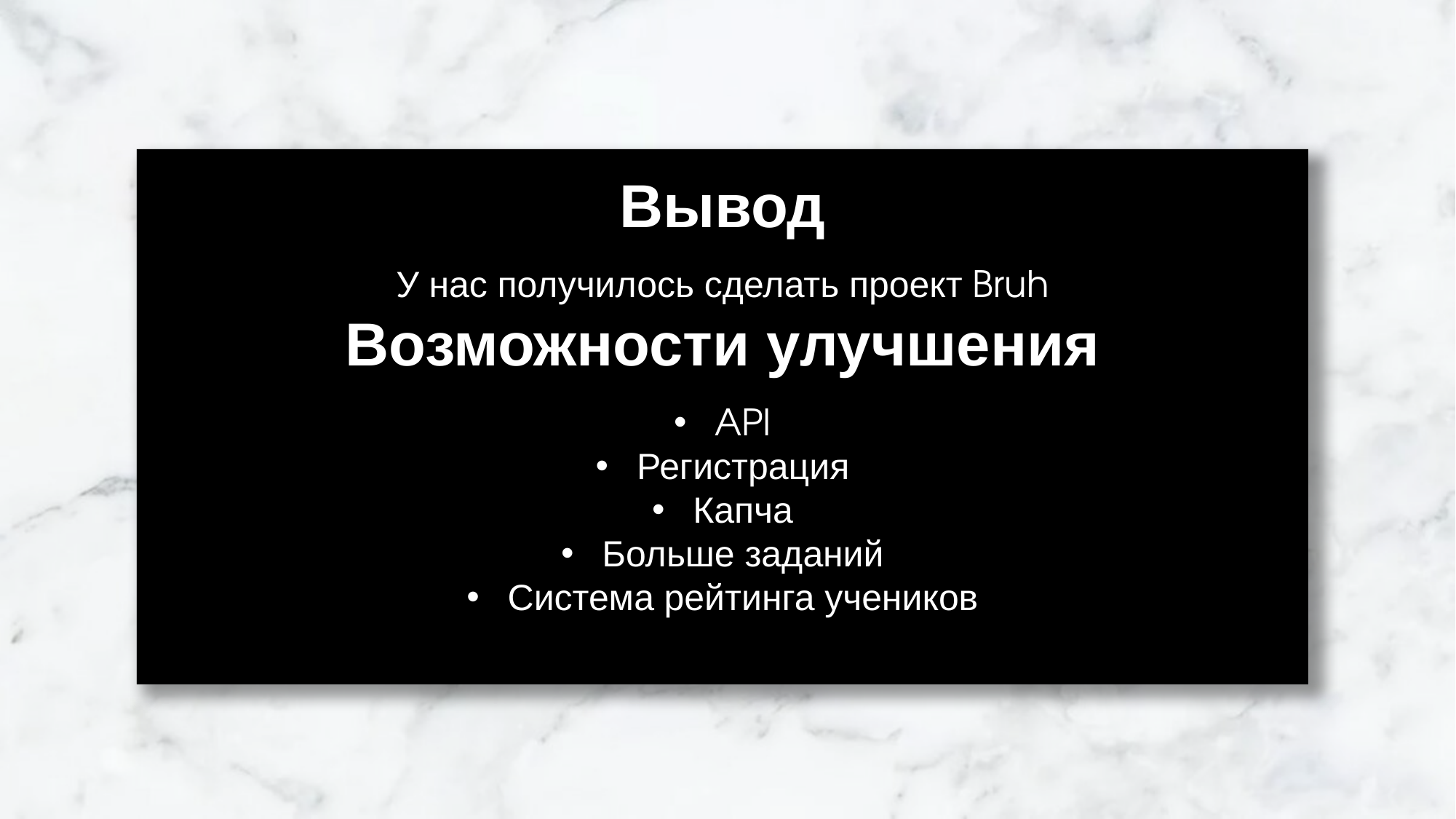

Вывод

У нас получилось сделать проект Bruh
Возможности улучшения

API
Регистрация
Капча
Больше заданий
Система рейтинга учеников